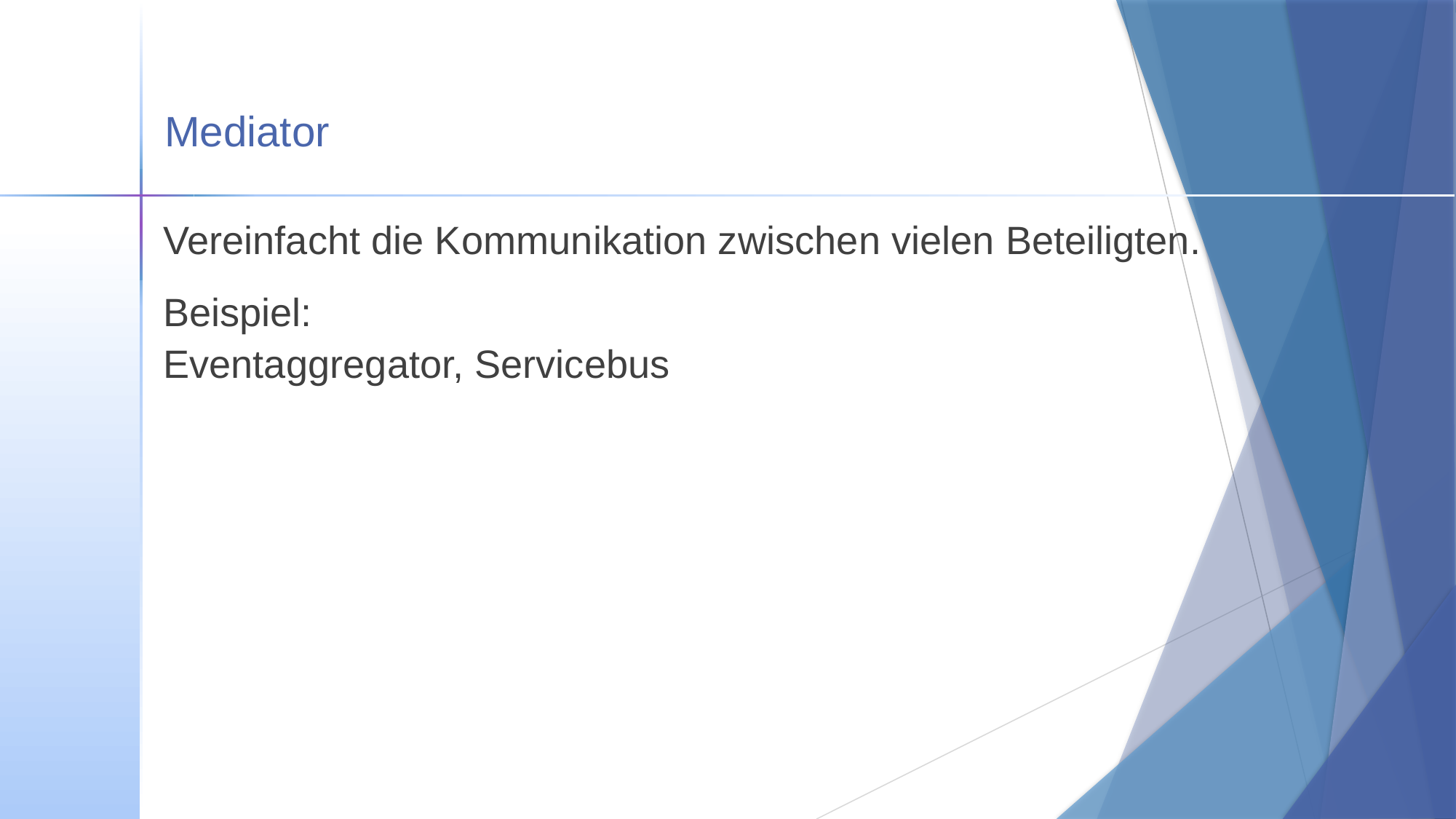

# Mediator
Vereinfacht die Kommunikation zwischen vielen Beteiligten.
Beispiel:
Eventaggregator, Servicebus